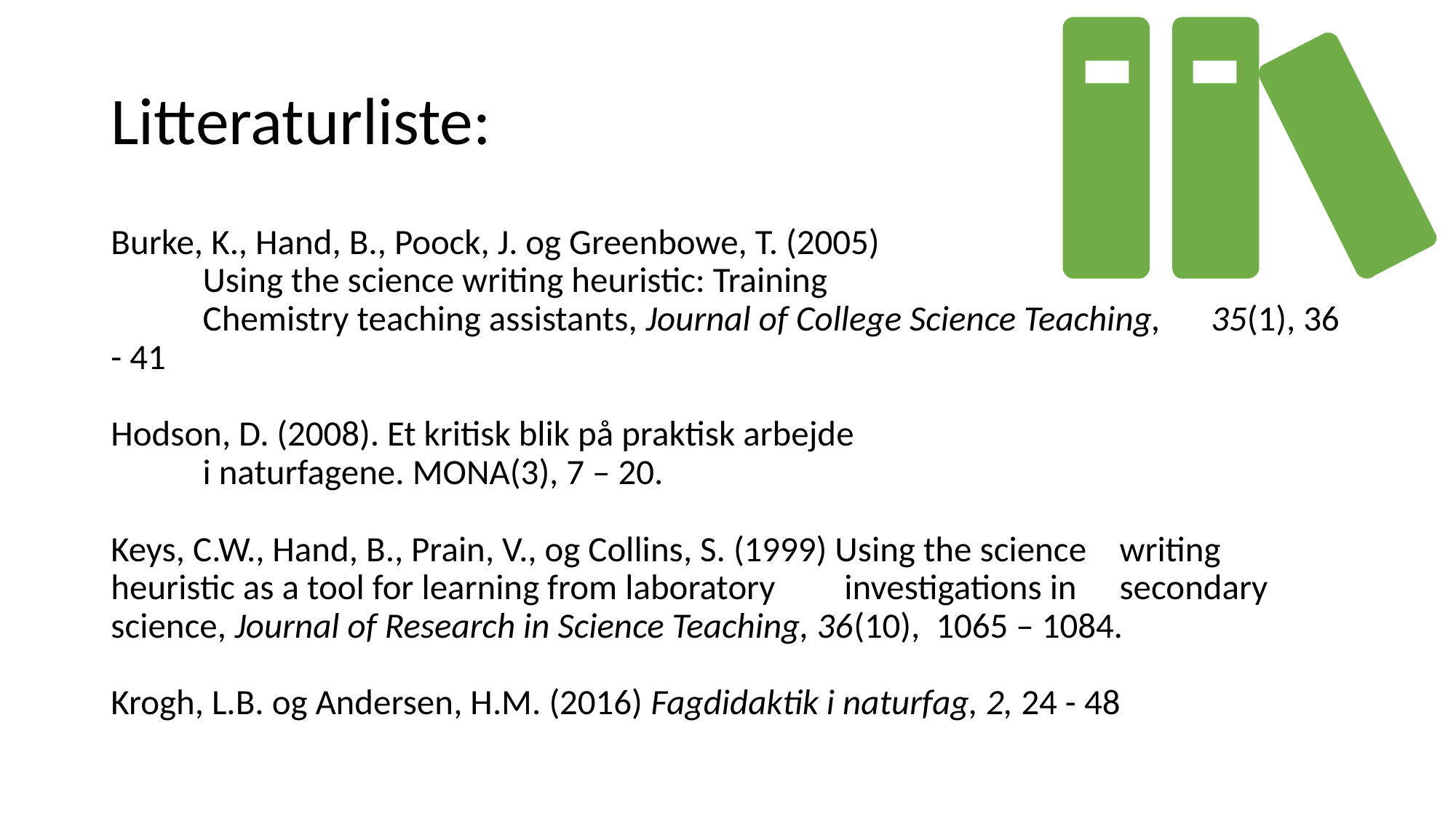

# Litteraturliste:
Burke, K., Hand, B., Poock, J. og Greenbowe, T. (2005)
	Using the science writing heuristic: Training
	Chemistry teaching assistants, Journal of College Science Teaching, 	35(1), 36 - 41

Hodson, D. (2008). Et kritisk blik på praktisk arbejde
	i naturfagene. MONA(3), 7 – 20.

Keys, C.W., Hand, B., Prain, V., og Collins, S. (1999) Using the science 	writing 	heuristic as a tool for learning from laboratory 	investigations in 	secondary science, Journal of Research in Science Teaching, 36(10), 	1065 – 1084.

Krogh, L.B. og Andersen, H.M. (2016) Fagdidaktik i naturfag, 2, 24 - 48